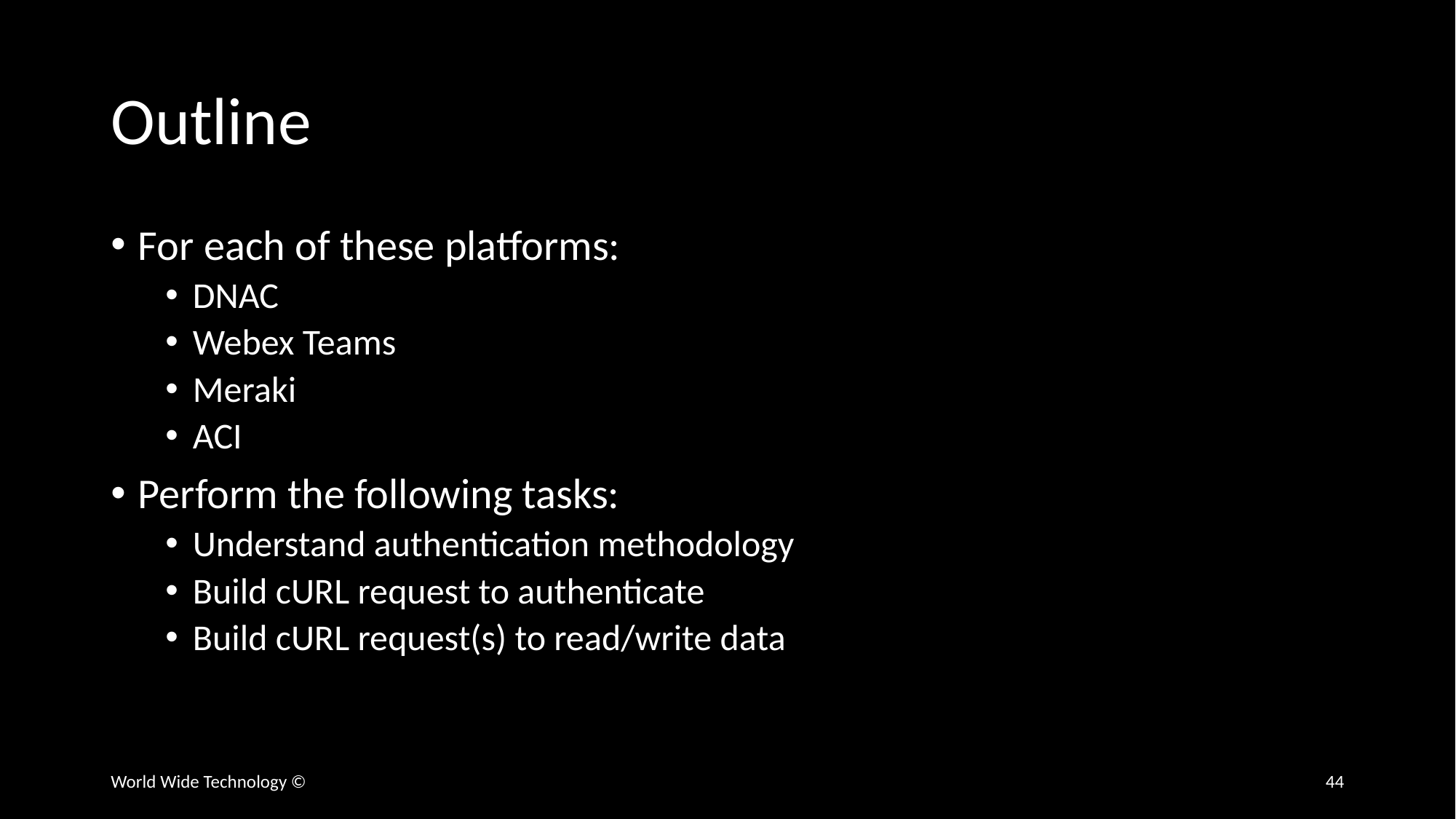

# Outline
For each of these platforms:
DNAC
Webex Teams
Meraki
ACI
Perform the following tasks:
Understand authentication methodology
Build cURL request to authenticate
Build cURL request(s) to read/write data
World Wide Technology ©
44